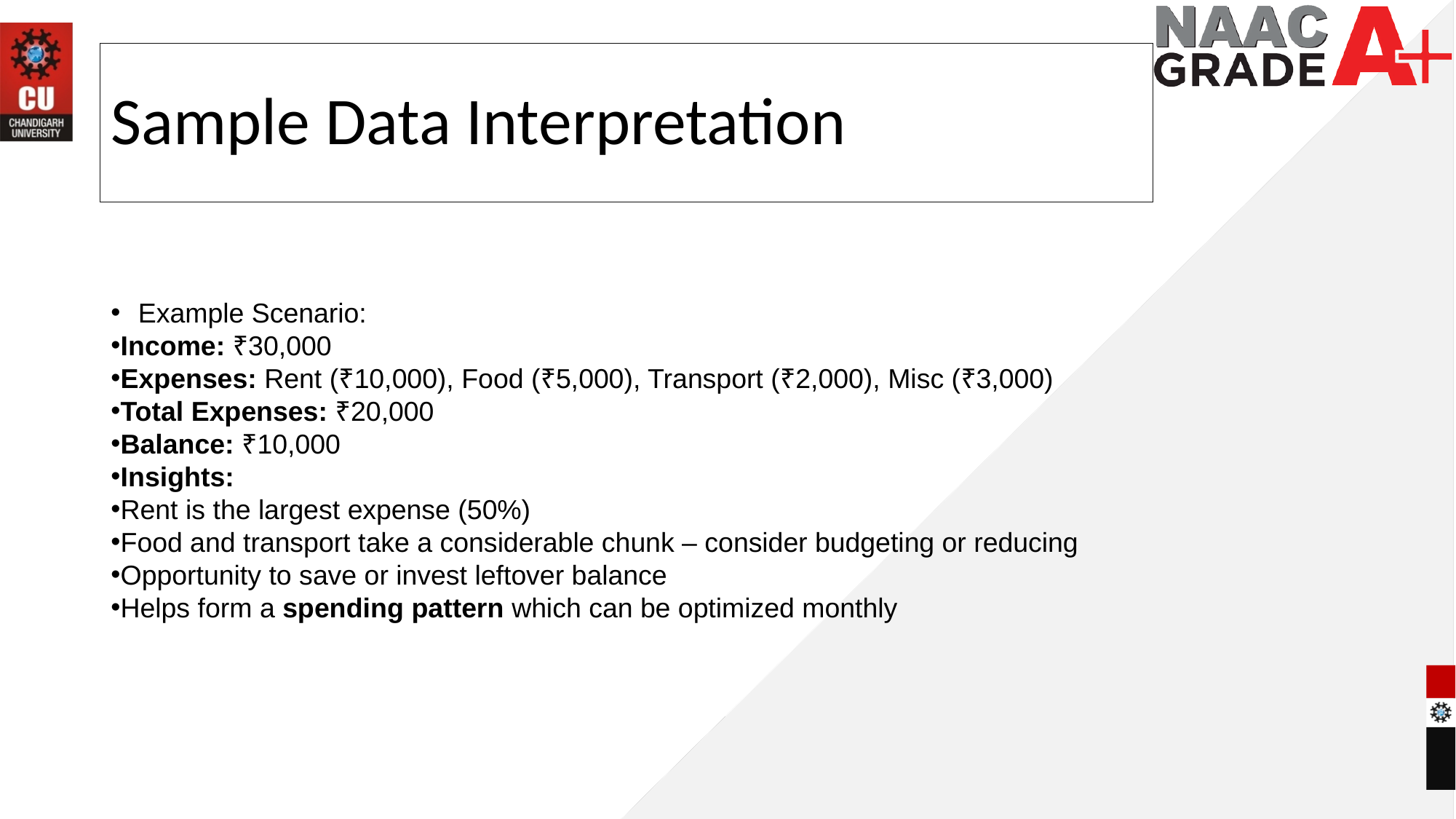

# Sample Data Interpretation
Example Scenario:
Income: ₹30,000
Expenses: Rent (₹10,000), Food (₹5,000), Transport (₹2,000), Misc (₹3,000)
Total Expenses: ₹20,000
Balance: ₹10,000
Insights:
Rent is the largest expense (50%)
Food and transport take a considerable chunk – consider budgeting or reducing
Opportunity to save or invest leftover balance
Helps form a spending pattern which can be optimized monthly